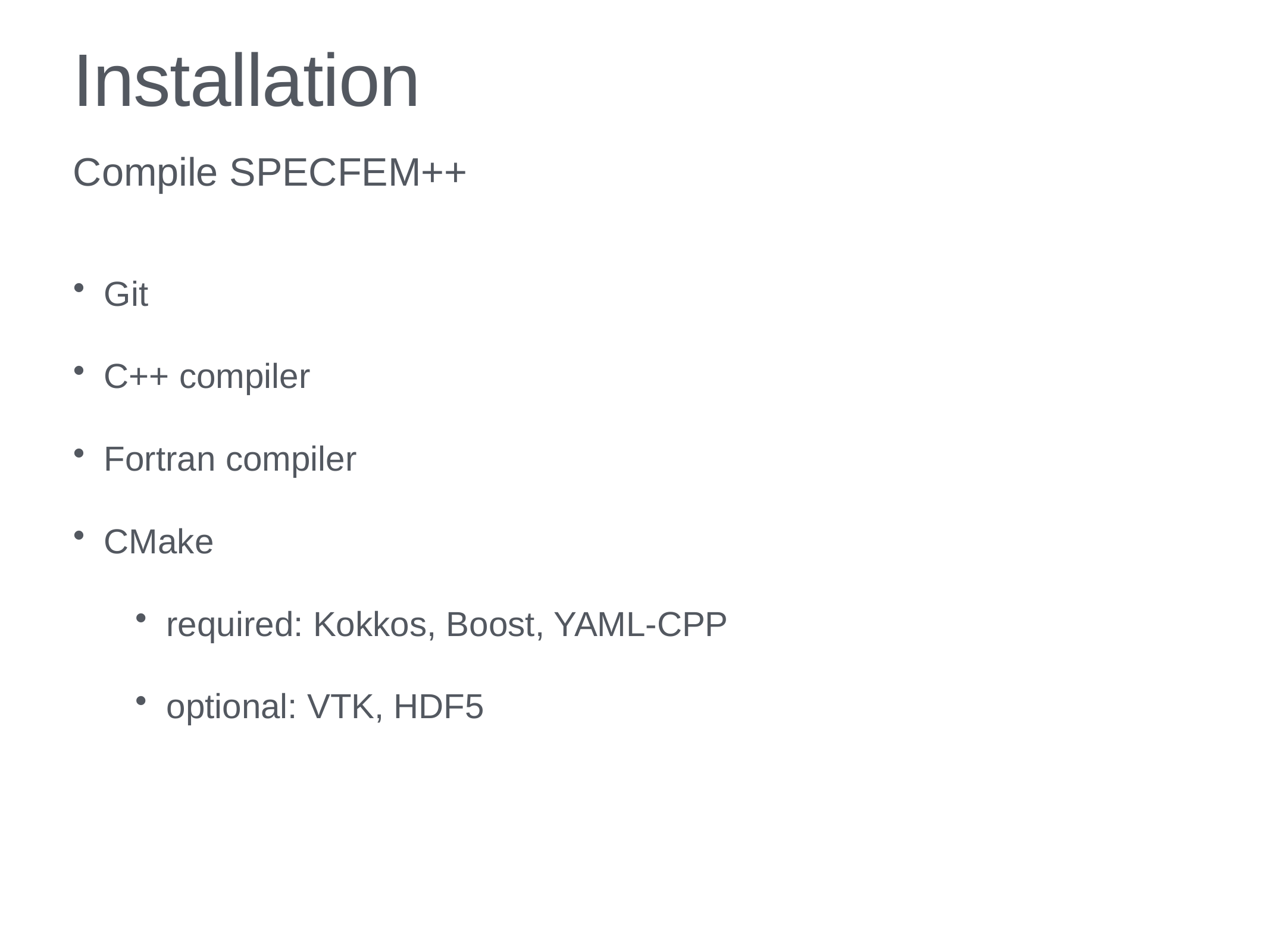

# Installation
Compile SPECFEM++
Git
C++ compiler
Fortran compiler
CMake
required: Kokkos, Boost, YAML-CPP
optional: VTK, HDF5